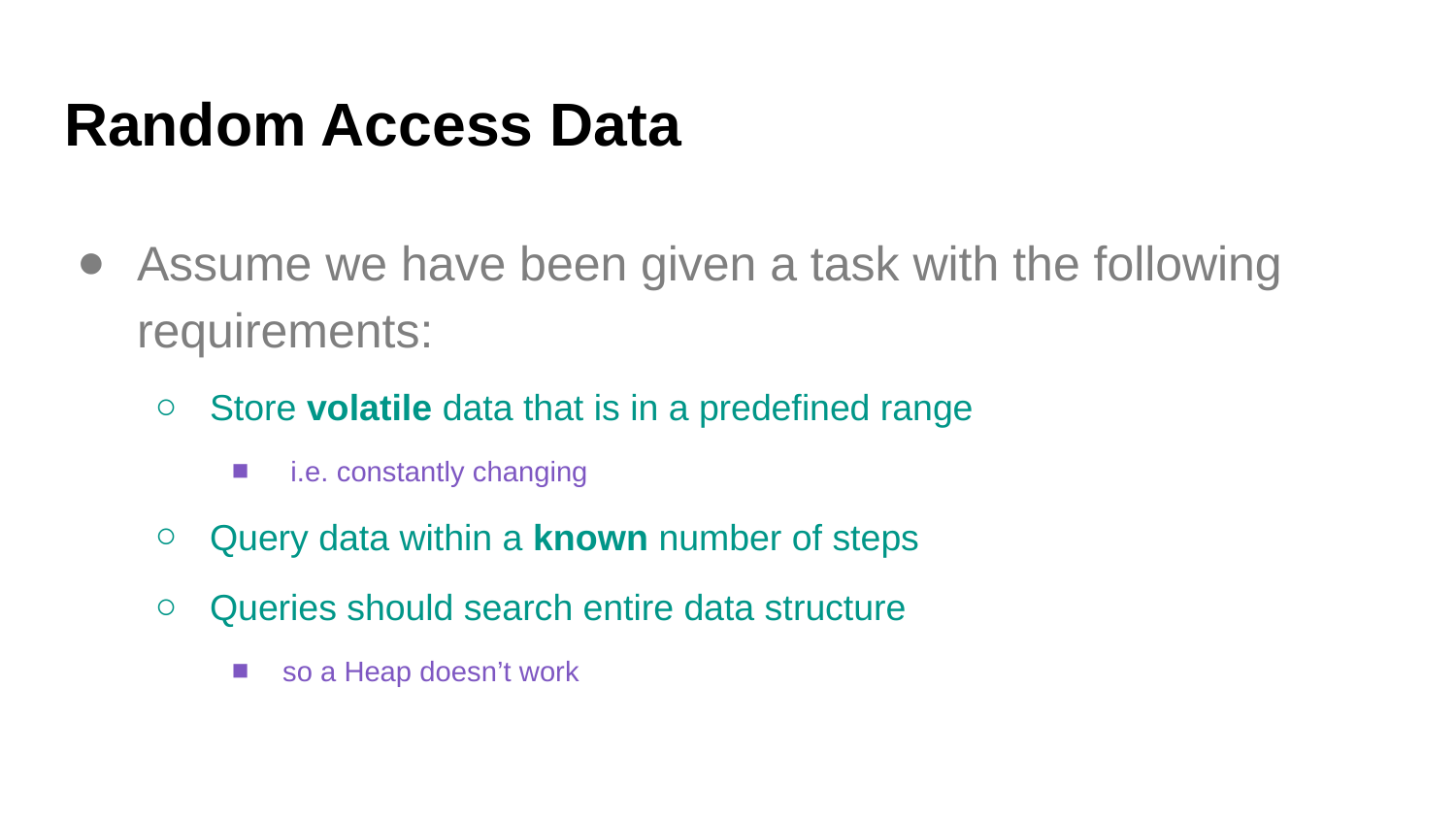

# Random Access Data
Assume we have been given a task with the following requirements:
Store volatile data that is in a predefined range
 i.e. constantly changing
Query data within a known number of steps
Queries should search entire data structure
so a Heap doesn’t work